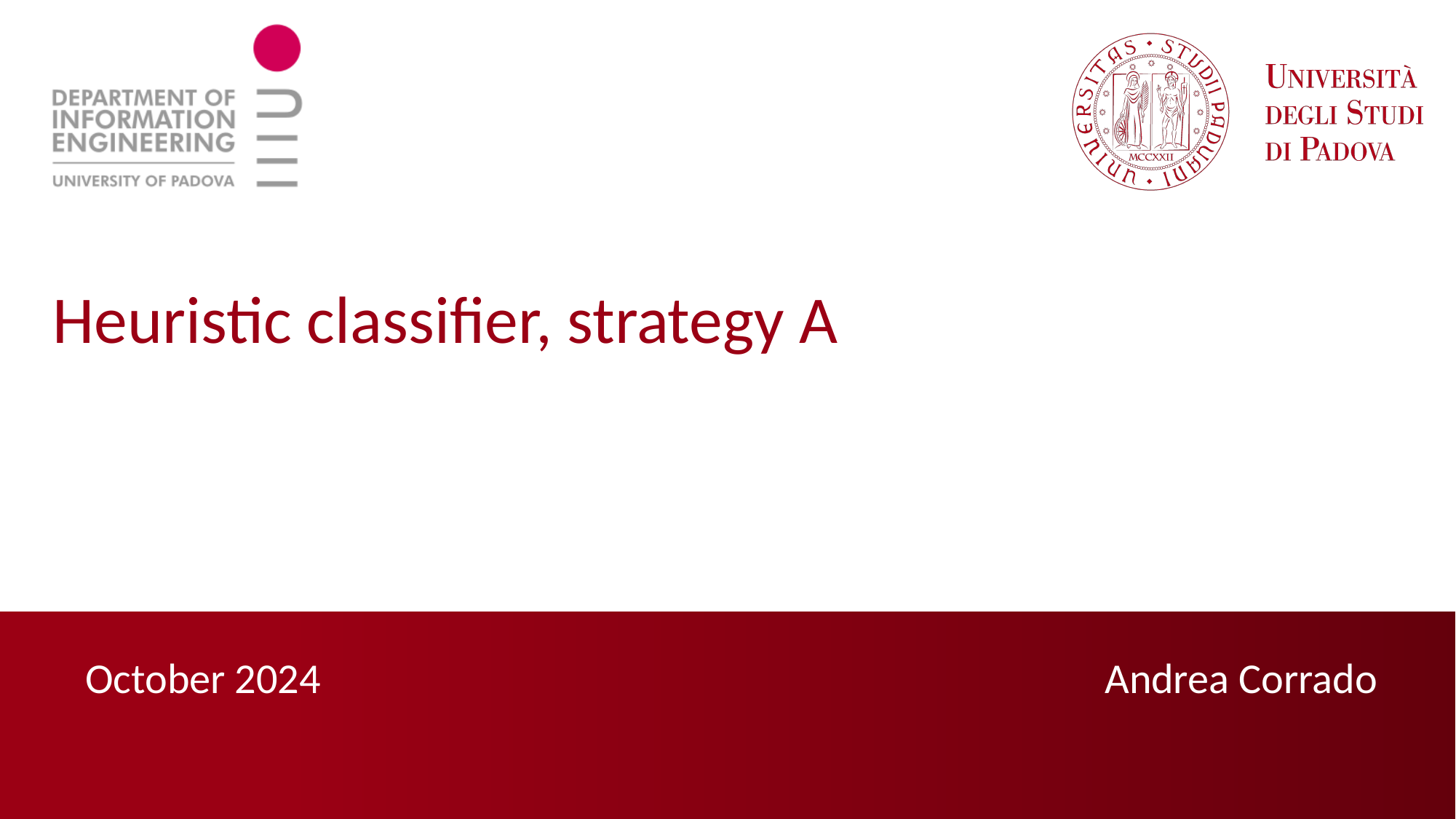

Heuristic classifier, strategy A

Andrea Corrado
October 2024